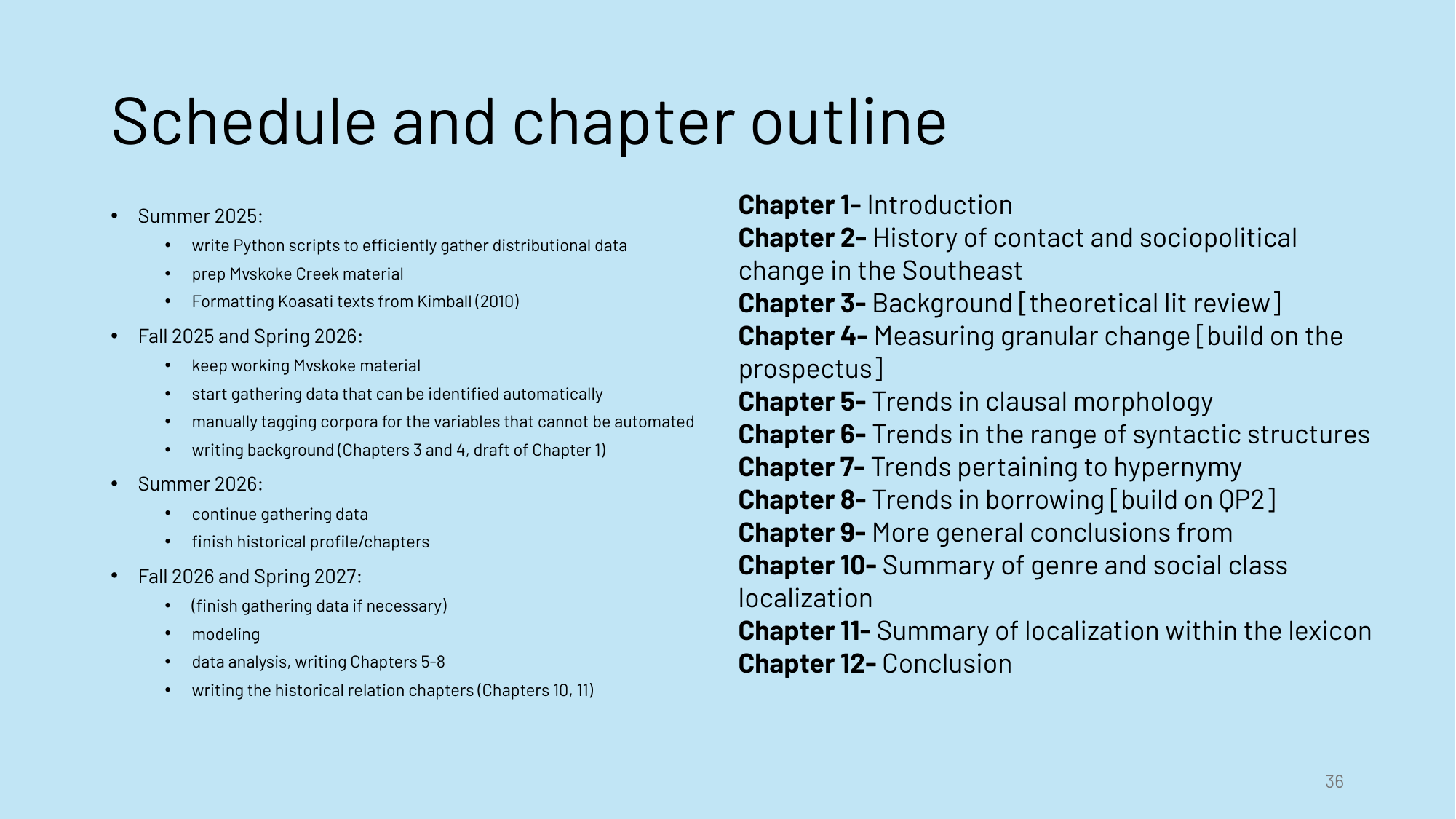

# Schedule and chapter outline
Chapter 1- Introduction
Chapter 2- History of contact and sociopolitical change in the Southeast
Chapter 3- Background [theoretical lit review]
Chapter 4- Measuring granular change [build on the prospectus]
Chapter 5- Trends in clausal morphology
Chapter 6- Trends in the range of syntactic structures
Chapter 7- Trends pertaining to hypernymy
Chapter 8- Trends in borrowing [build on QP2]
Chapter 9- More general conclusions from
Chapter 10- Summary of genre and social class localization
Chapter 11- Summary of localization within the lexicon
Chapter 12- Conclusion
Summer 2025:
write Python scripts to efficiently gather distributional data
prep Mvskoke Creek material
Formatting Koasati texts from Kimball (2010)
Fall 2025 and Spring 2026:
keep working Mvskoke material
start gathering data that can be identified automatically
manually tagging corpora for the variables that cannot be automated
writing background (Chapters 3 and 4, draft of Chapter 1)
Summer 2026:
continue gathering data
finish historical profile/chapters
Fall 2026 and Spring 2027:
(finish gathering data if necessary)
modeling
data analysis, writing Chapters 5-8
writing the historical relation chapters (Chapters 10, 11)
36